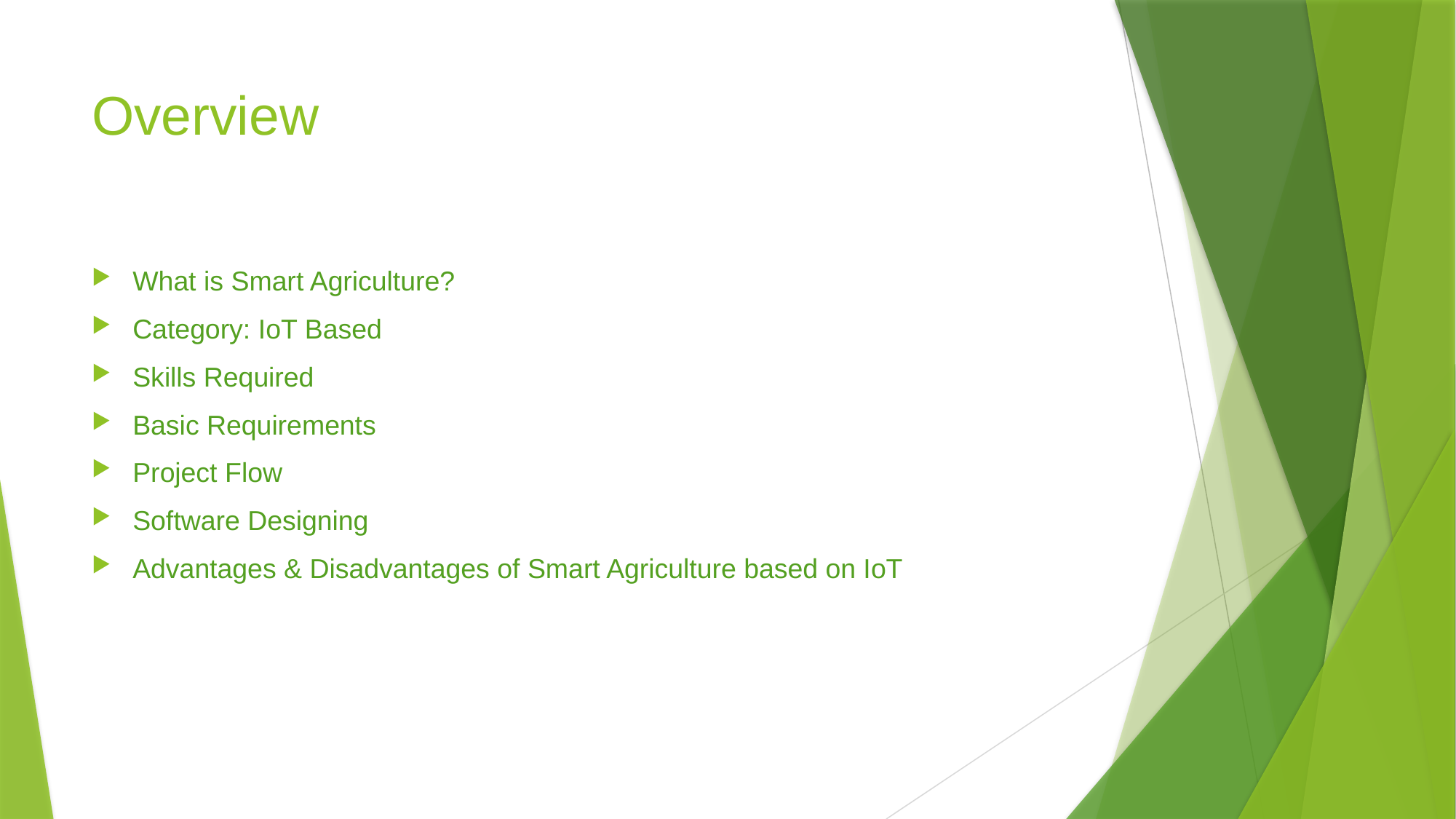

# Overview
What is Smart Agriculture?
Category: IoT Based
Skills Required
Basic Requirements
Project Flow
Software Designing
Advantages & Disadvantages of Smart Agriculture based on IoT